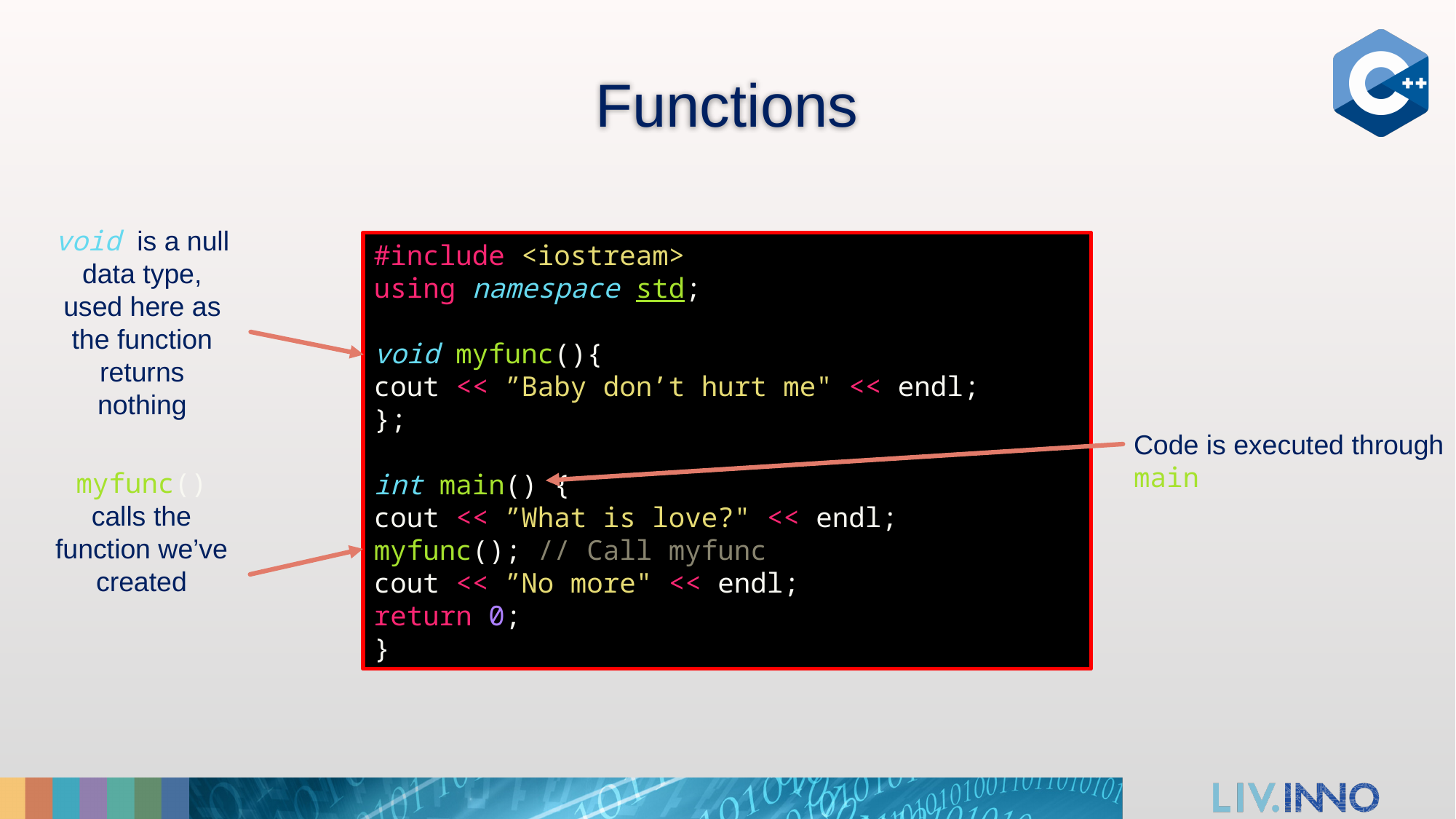

# Functions
void is a null data type, used here as the function returns nothing
#include <iostream>
using namespace std;
void myfunc(){
cout << ”Baby don’t hurt me" << endl;
};
int main() {
cout << ”What is love?" << endl;
myfunc(); // Call myfunc
cout << ”No more" << endl;
return 0;
}
Code is executed through
main
myfunc() calls the function we’ve created